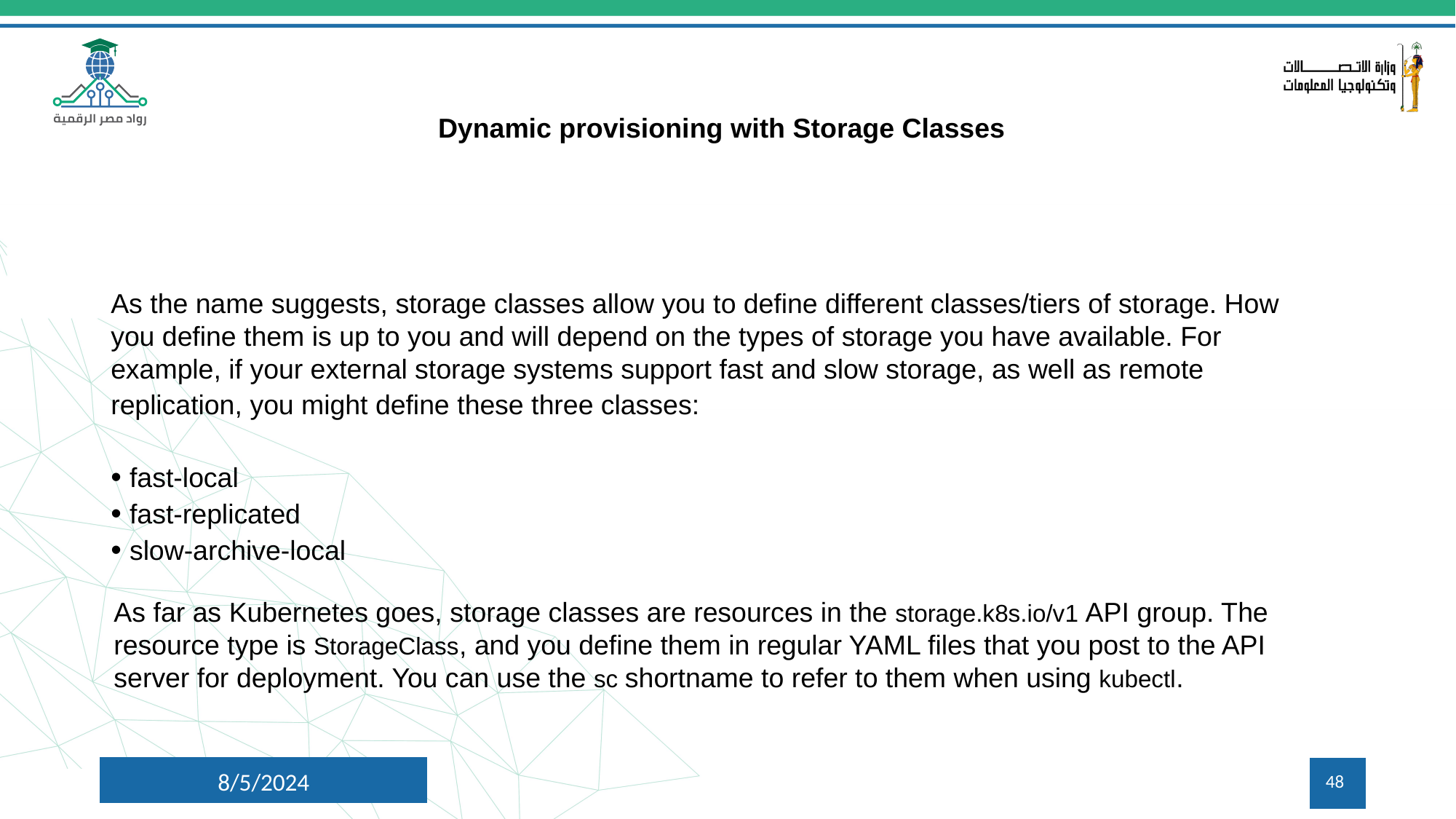

Dynamic provisioning with Storage Classes
As the name suggests, storage classes allow you to define different classes/tiers of storage. How you define them is up to you and will depend on the types of storage you have available. For example, if your external storage systems support fast and slow storage, as well as remote replication, you might define these three classes:
• fast-local
• fast-replicated
• slow-archive-local
As far as Kubernetes goes, storage classes are resources in the storage.k8s.io/v1 API group. The resource type is StorageClass, and you define them in regular YAML files that you post to the API server for deployment. You can use the sc shortname to refer to them when using kubectl.
8/5/2024

48